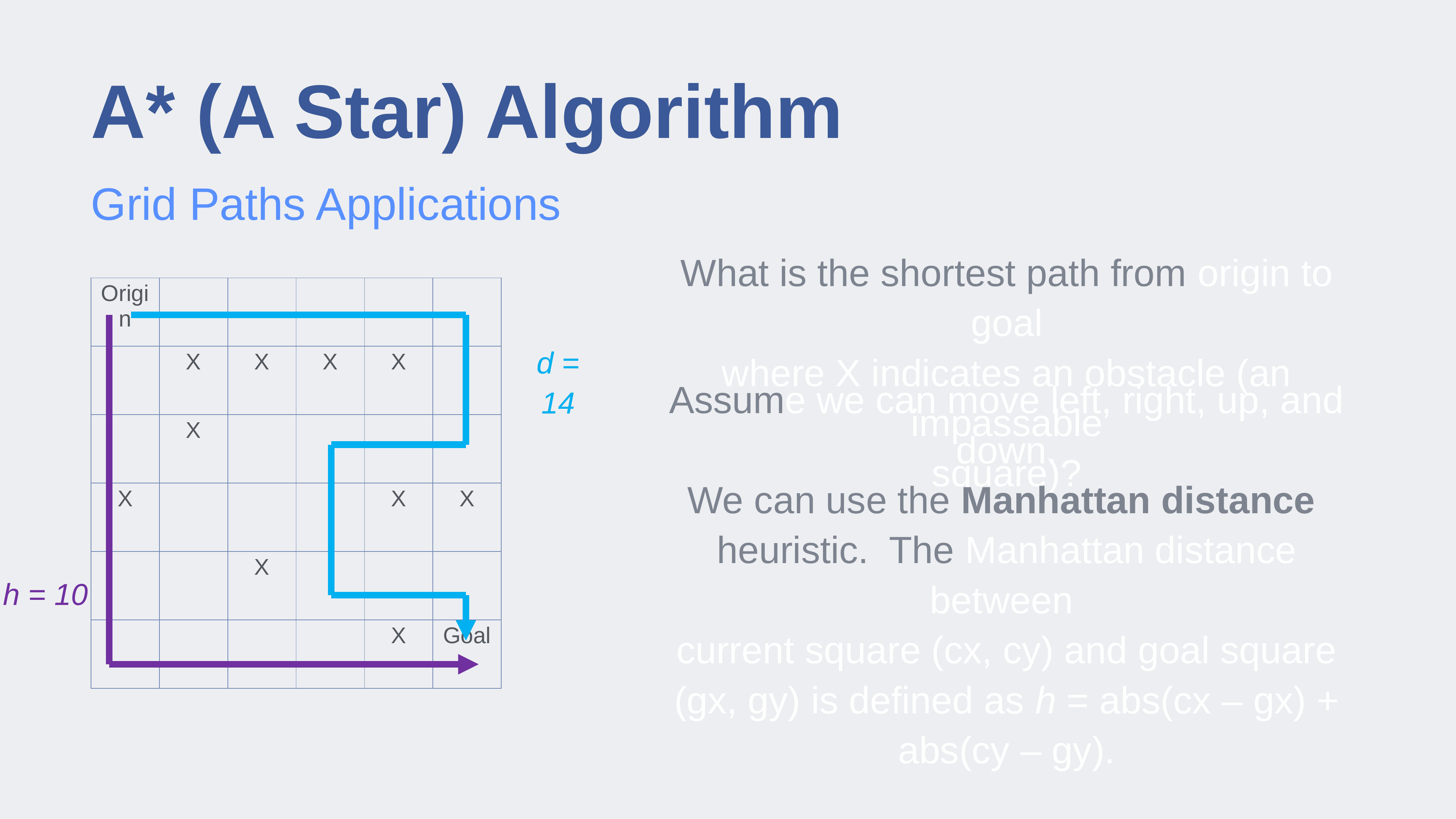

# A* (A Star) Algorithm
Grid Paths Applications
| Origin |  |  |  |  |  |
| --- | --- | --- | --- | --- | --- |
|  | X | X | X | X |  |
|  | X |  |  |  |  |
| X |  |  |  | X | X |
|  |  | X |  |  |  |
|  |  |  |  | X | Goal |
What is the shortest path from origin to goal
where X indicates an obstacle (an impassable
square)?
d = 14
Assume we can move left, right, up, and down.
We can use the Manhattan distance
heuristic.  The Manhattan distance between
current square (cx, cy) and goal square (gx, gy) is defined as h = abs(cx – gx) + abs(cy – gy).
h = 10